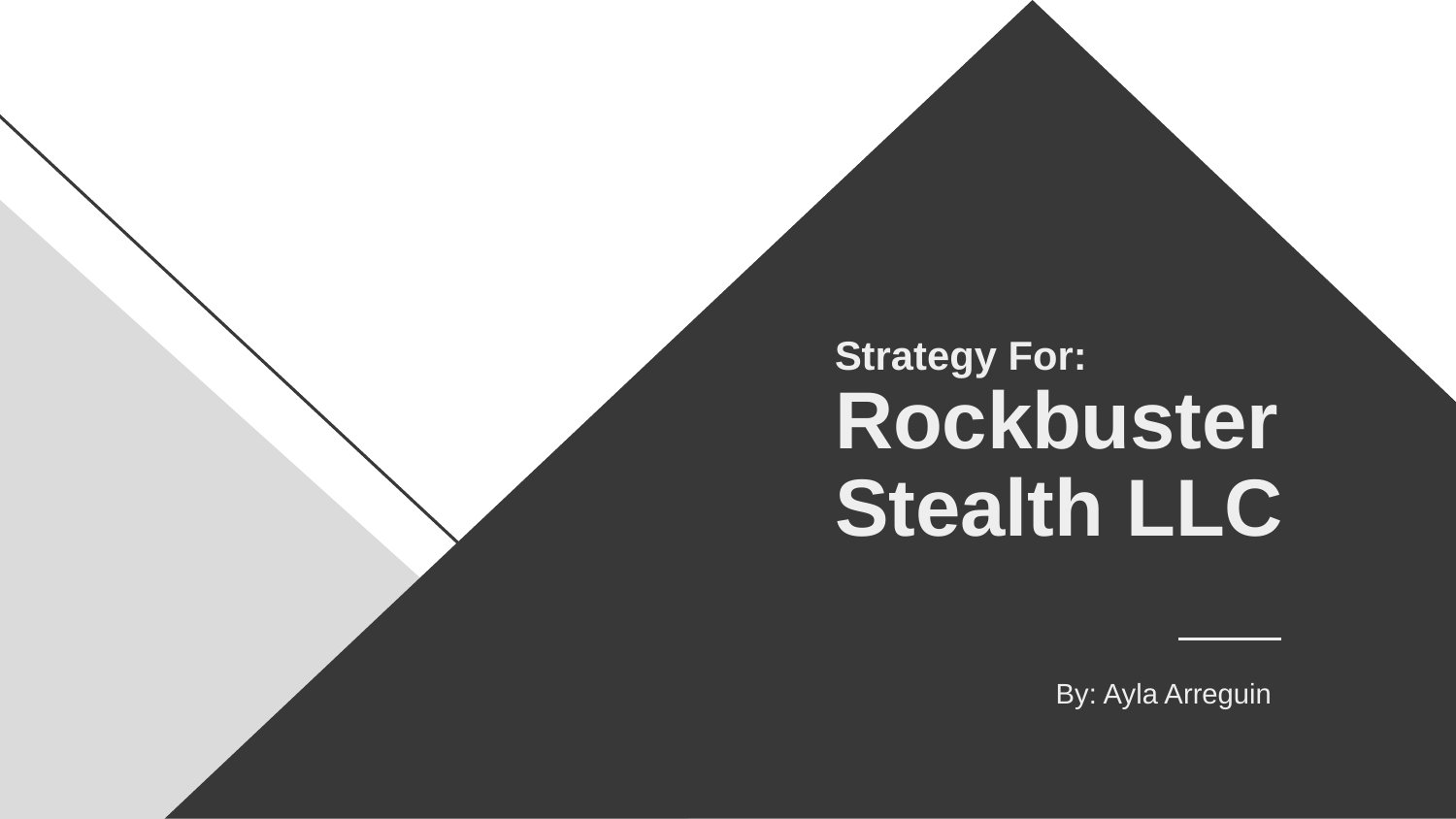

# Strategy For: Rockbuster Stealth LLC
By: Ayla Arreguin